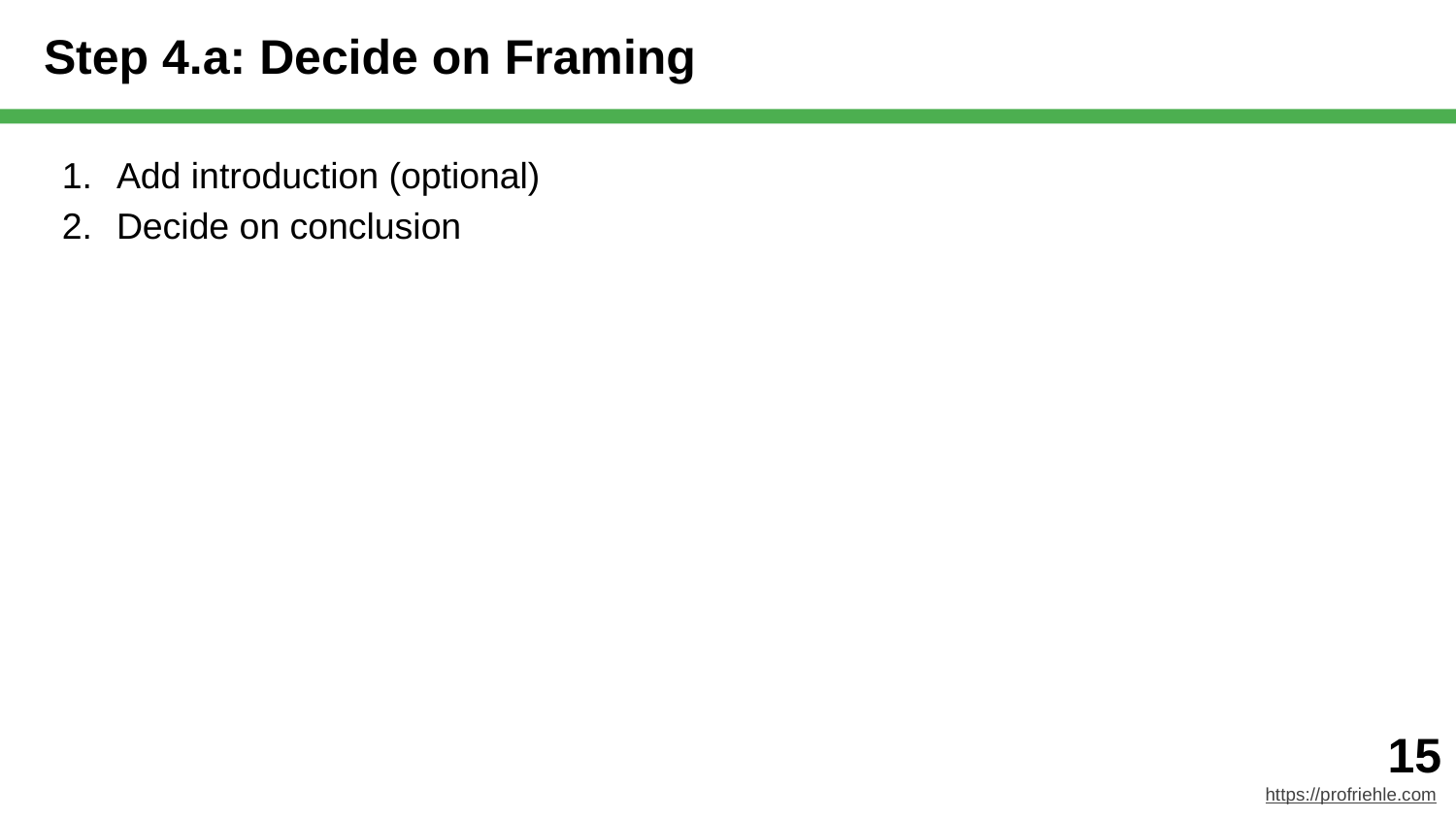

# Step 4.a: Decide on Framing
Add introduction (optional)
Decide on conclusion
15
https://profriehle.com